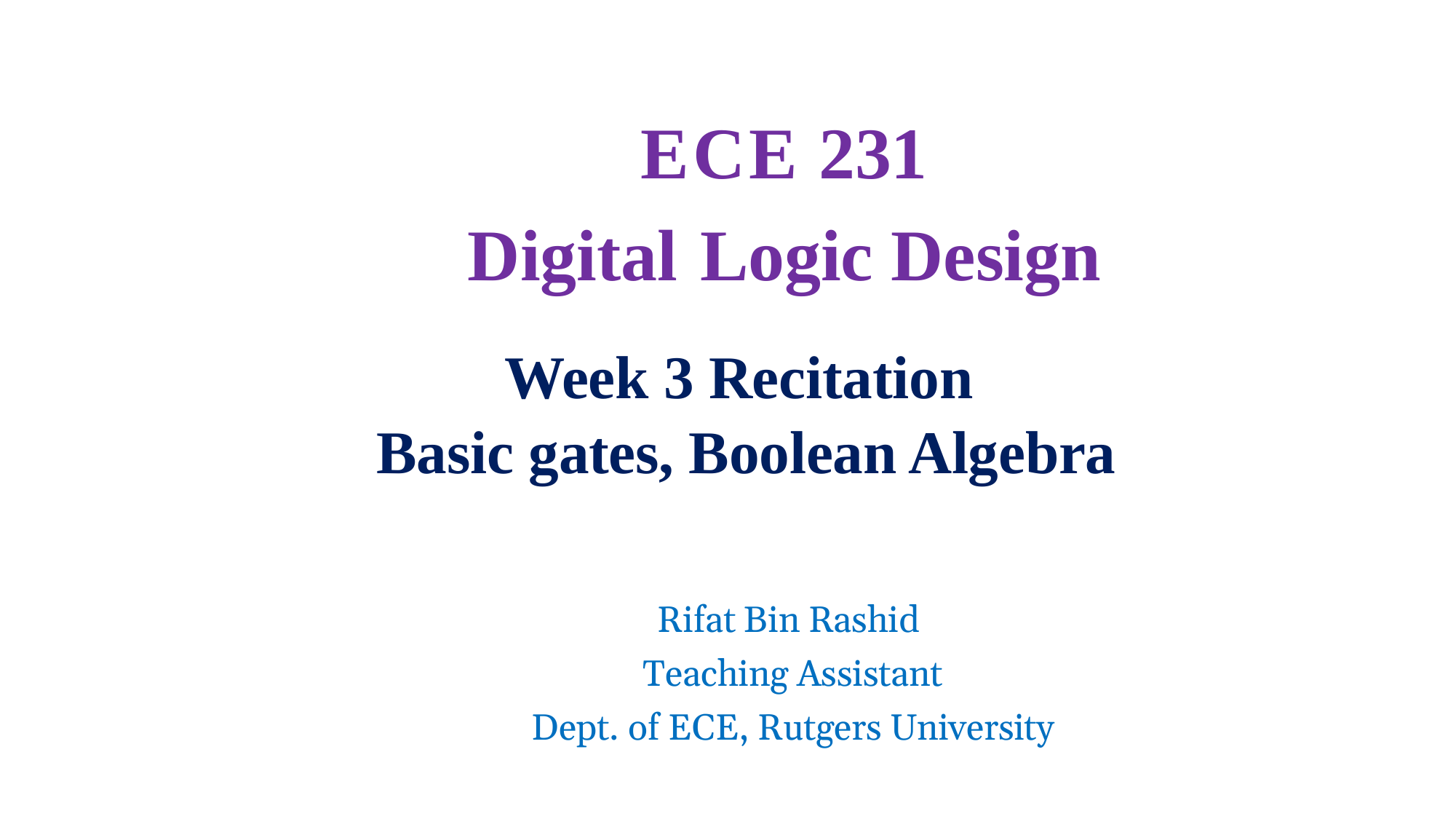

# ECE 231
Digital Logic Design
Week 3 Recitation
Basic gates, Boolean Algebra

Rifat Bin Rashid
Teaching Assistant
Dept. of ECE, Rutgers University